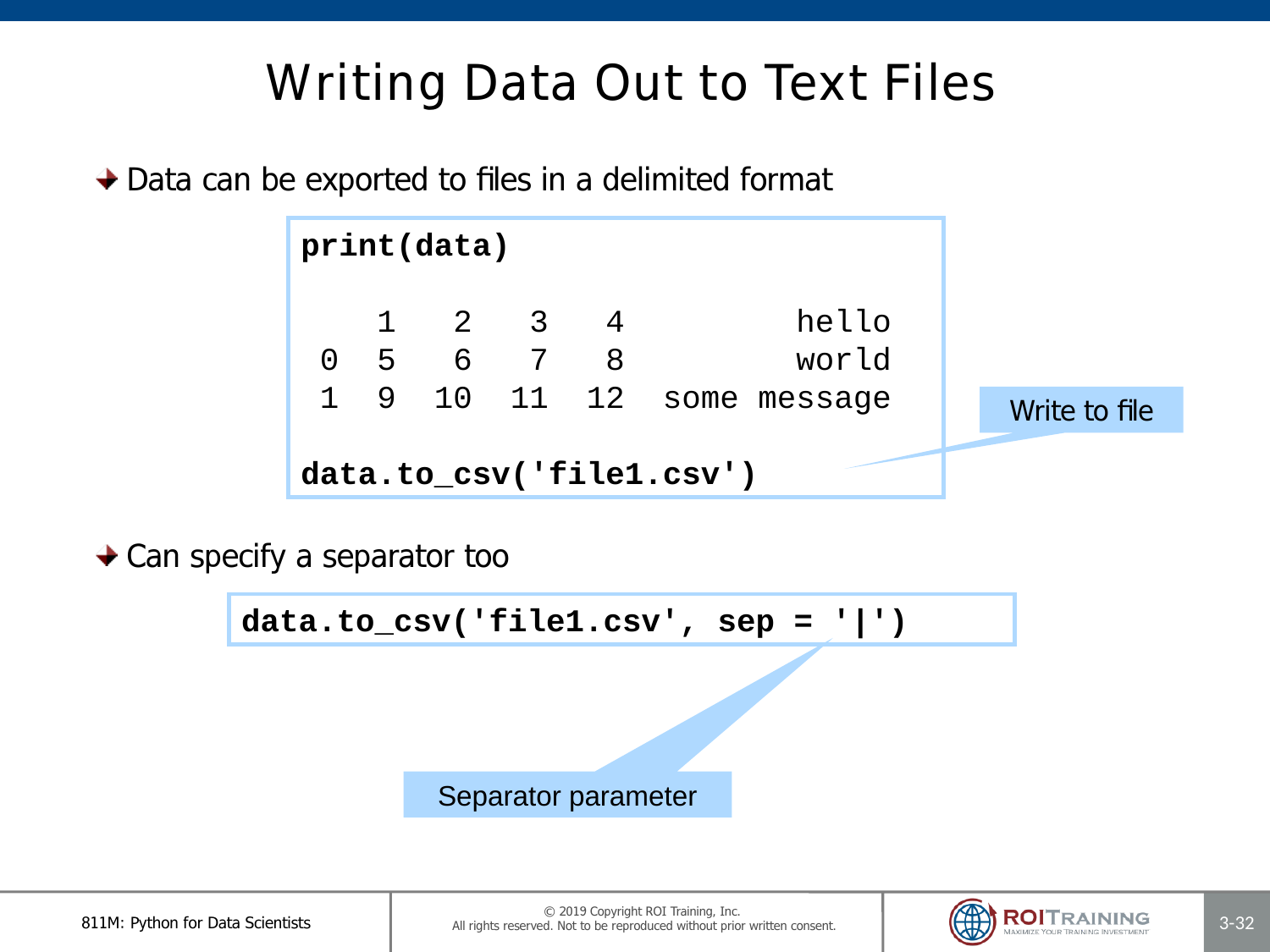

Writing Data Out to Text Files
Data can be exported to files in a delimited format

Can specify a separator too
print(data)

    1   2   3   4         hello
 0  5   6   7   8         world
 1  9  10  11  12  some message

data.to_csv('file1.csv')
Write to file
data.to_csv('file1.csv', sep = '|')
Separator parameter